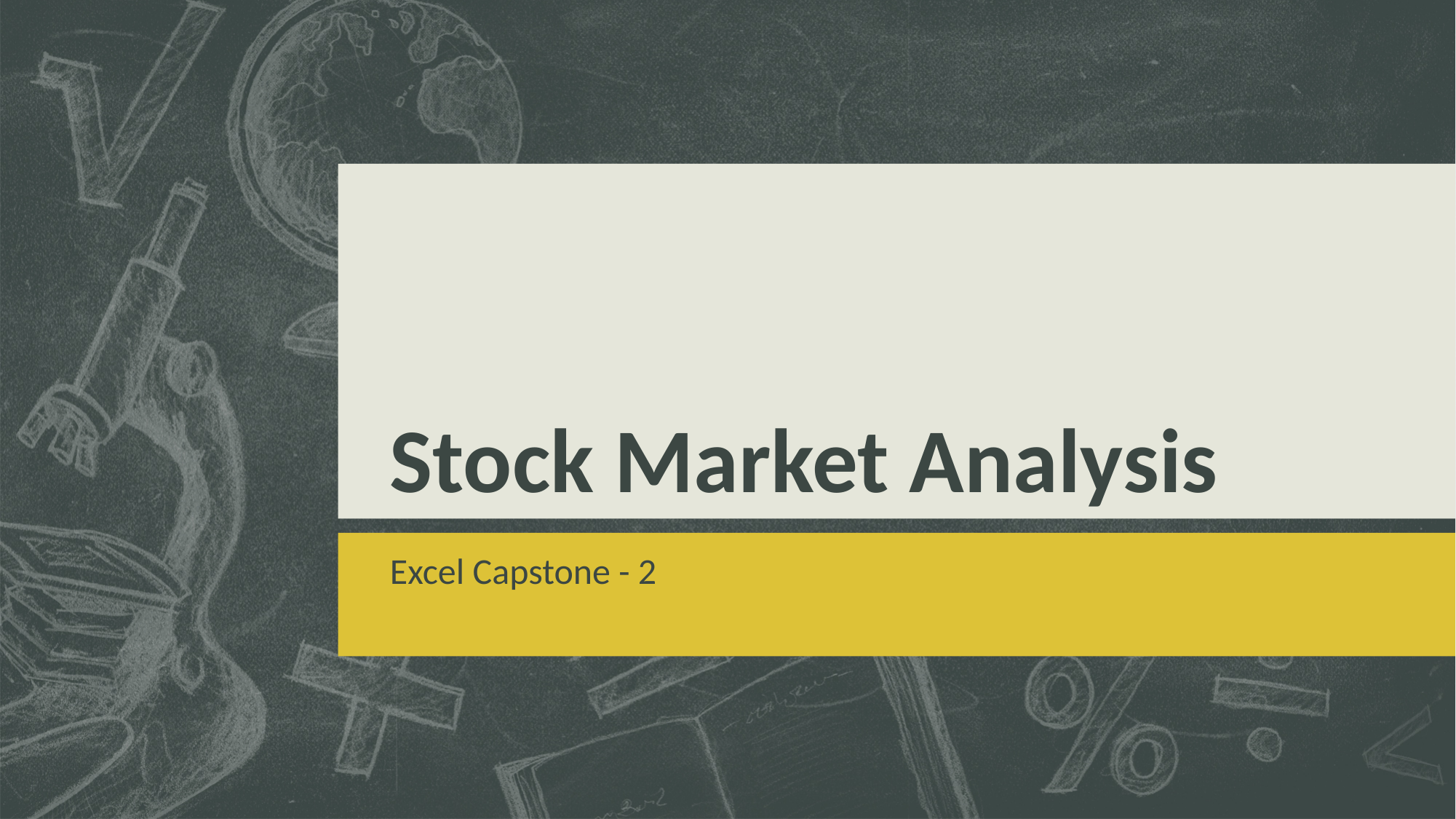

# Stock Market Analysis
Excel Capstone - 2